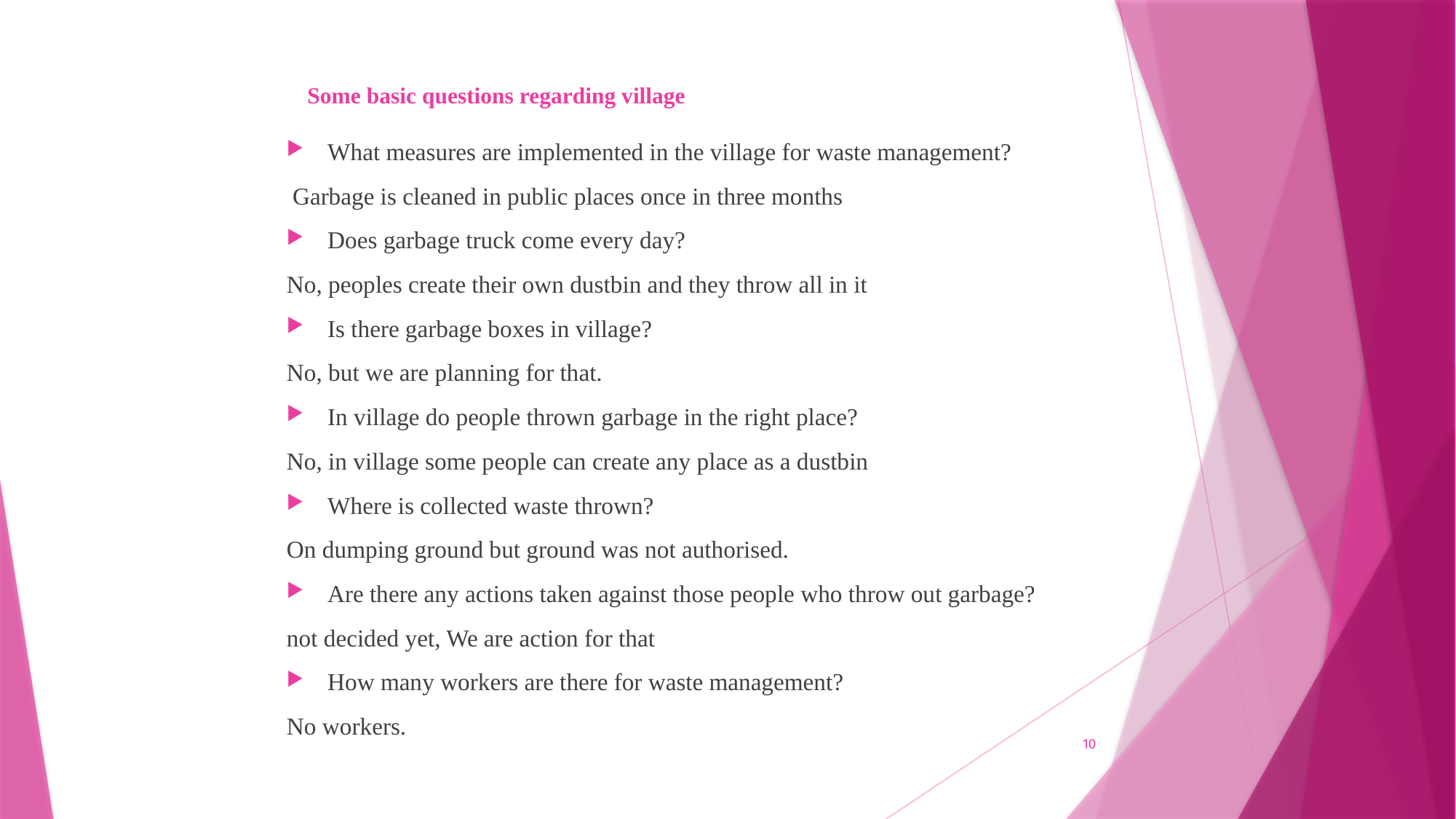

# Some basic questions regarding village
What measures are implemented in the village for waste management?
 Garbage is cleaned in public places once in three months
Does garbage truck come every day?
No, peoples create their own dustbin and they throw all in it
Is there garbage boxes in village?
No, but we are planning for that.
In village do people thrown garbage in the right place?
No, in village some people can create any place as a dustbin
Where is collected waste thrown?
On dumping ground but ground was not authorised.
Are there any actions taken against those people who throw out garbage?
not decided yet, We are action for that
How many workers are there for waste management?
No workers.

10